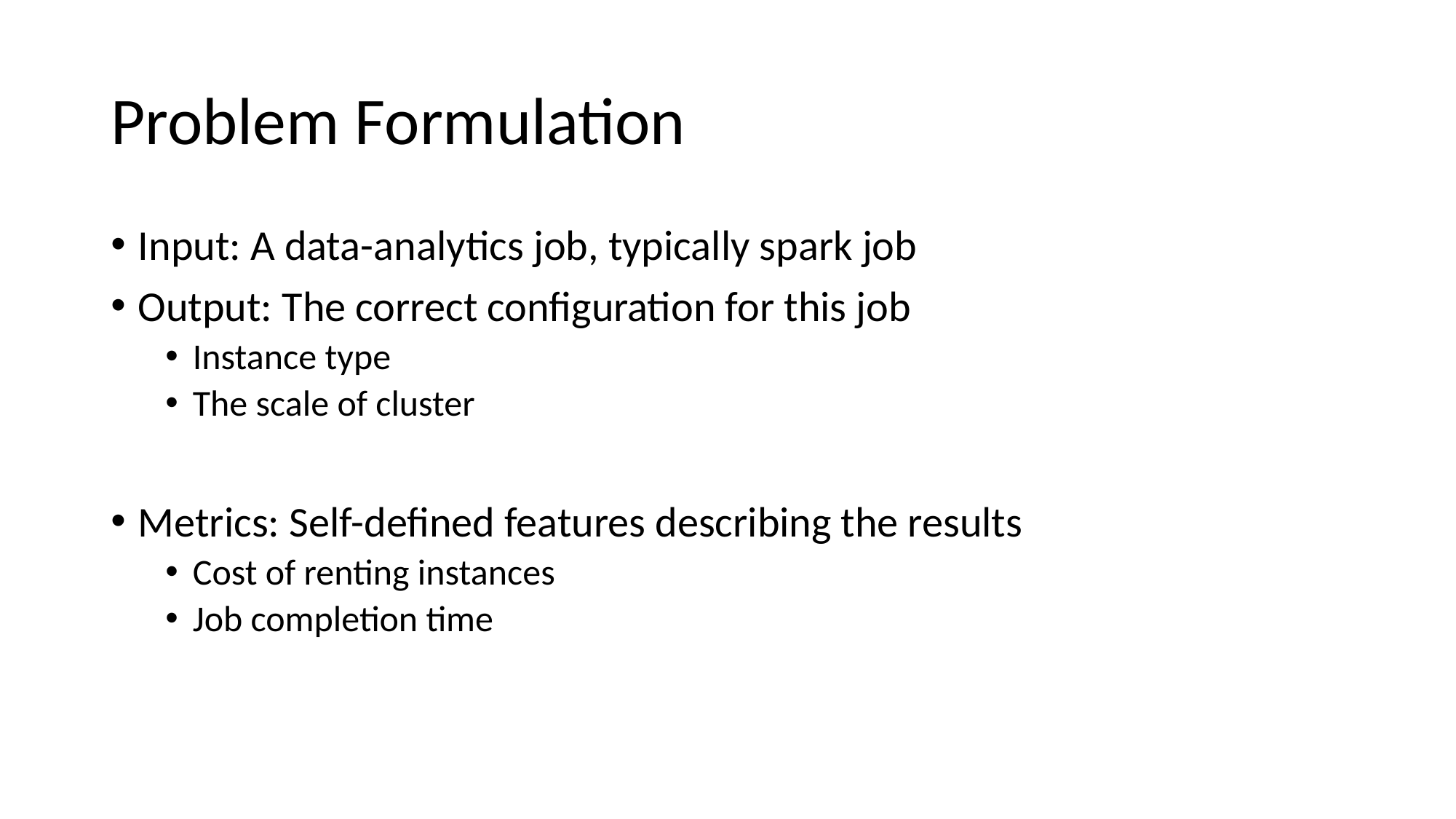

# Problem Formulation
Input: A data-analytics job, typically spark job
Output: The correct configuration for this job
Instance type
The scale of cluster

Metrics: Self-defined features describing the results
Cost of renting instances
Job completion time